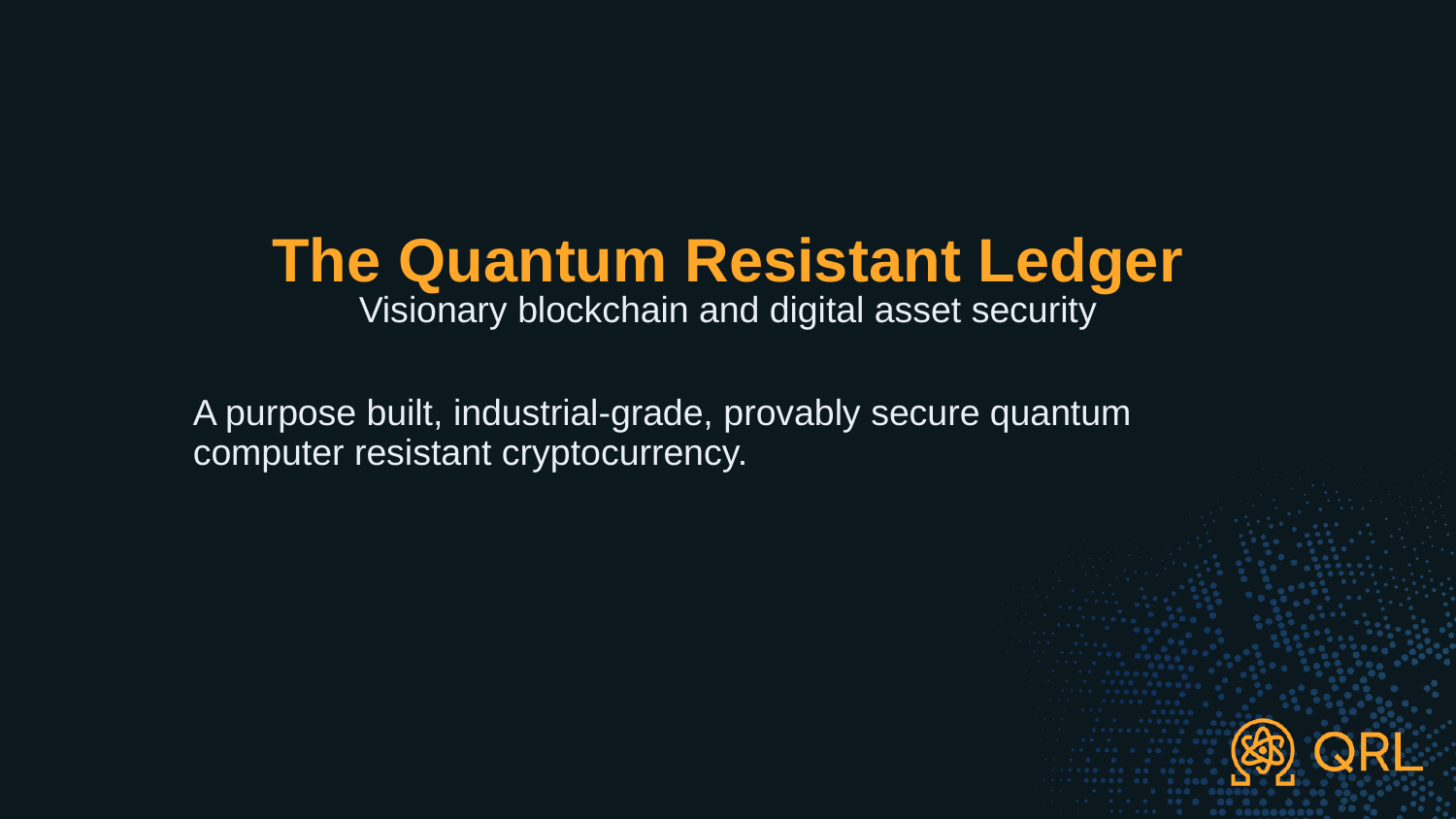

# The Quantum Resistant Ledger
Visionary blockchain and digital asset security
A purpose built, industrial-grade, provably secure quantum computer resistant cryptocurrency.